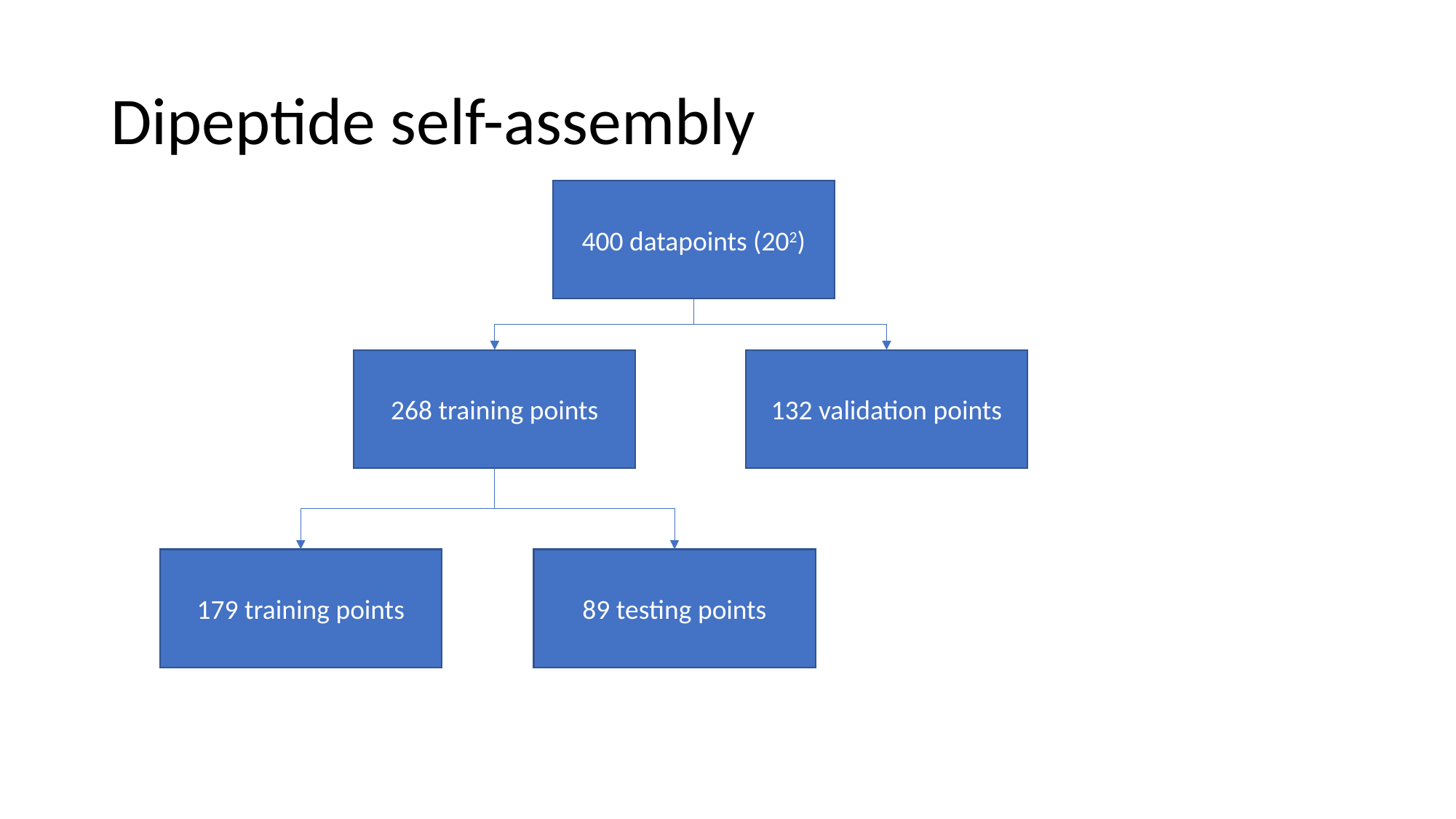

# Dipeptide self-assembly
400 datapoints (202)
268 training points
132 validation points
179 training points
89 testing points